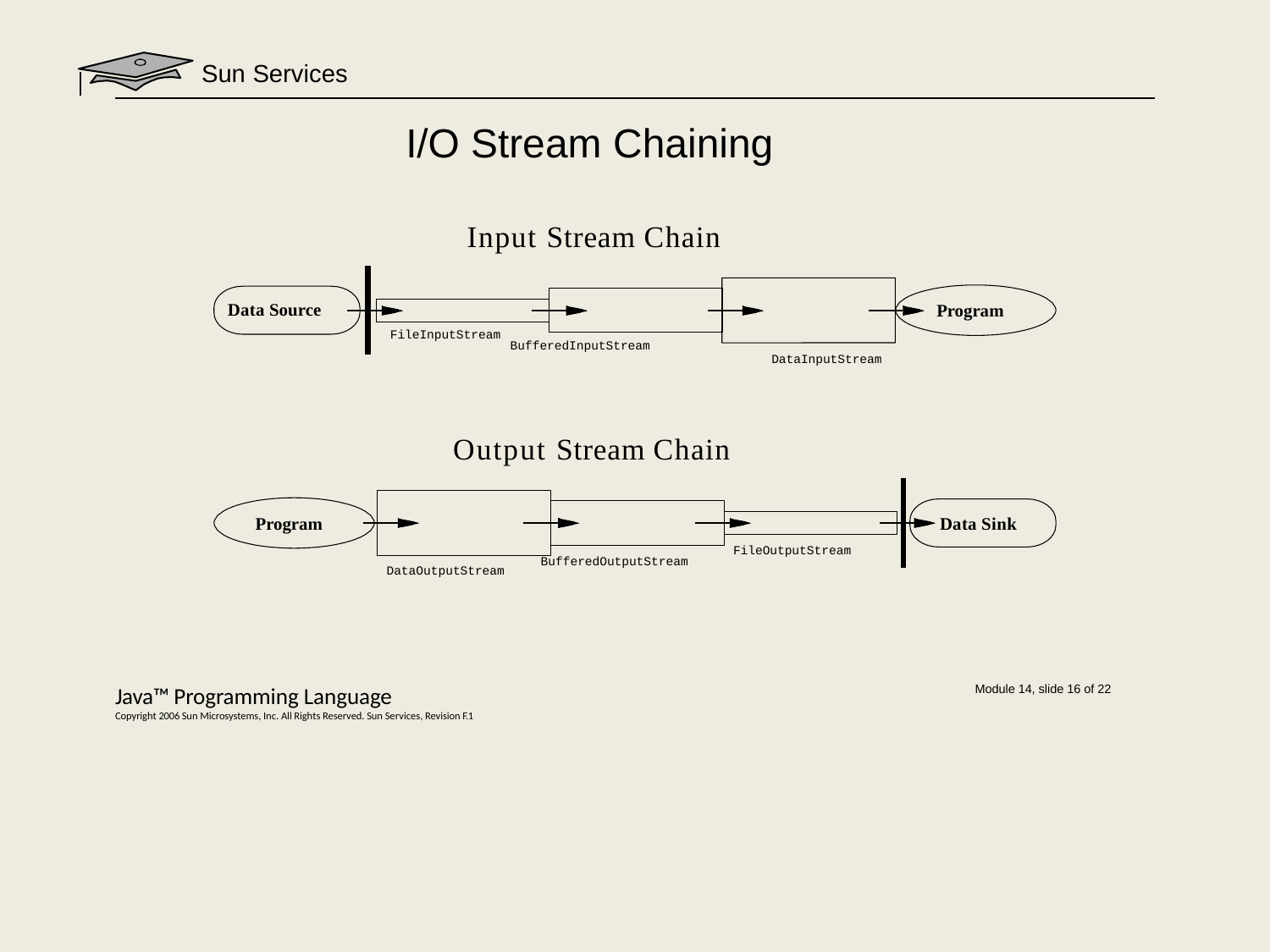

Sun Services

# I/O Stream Chaining
Input Stream Chain

Data Source
Program

FileInputStream
BufferedInputStream
DataInputStream
Output Stream Chain

Program
Data Sink

FileOutputStream
BufferedOutputStream
DataOutputStream
Java™ Programming Language
Copyright 2006 Sun Microsystems, Inc. All Rights Reserved. Sun Services, Revision F.1
Module 14, slide 16 of 22